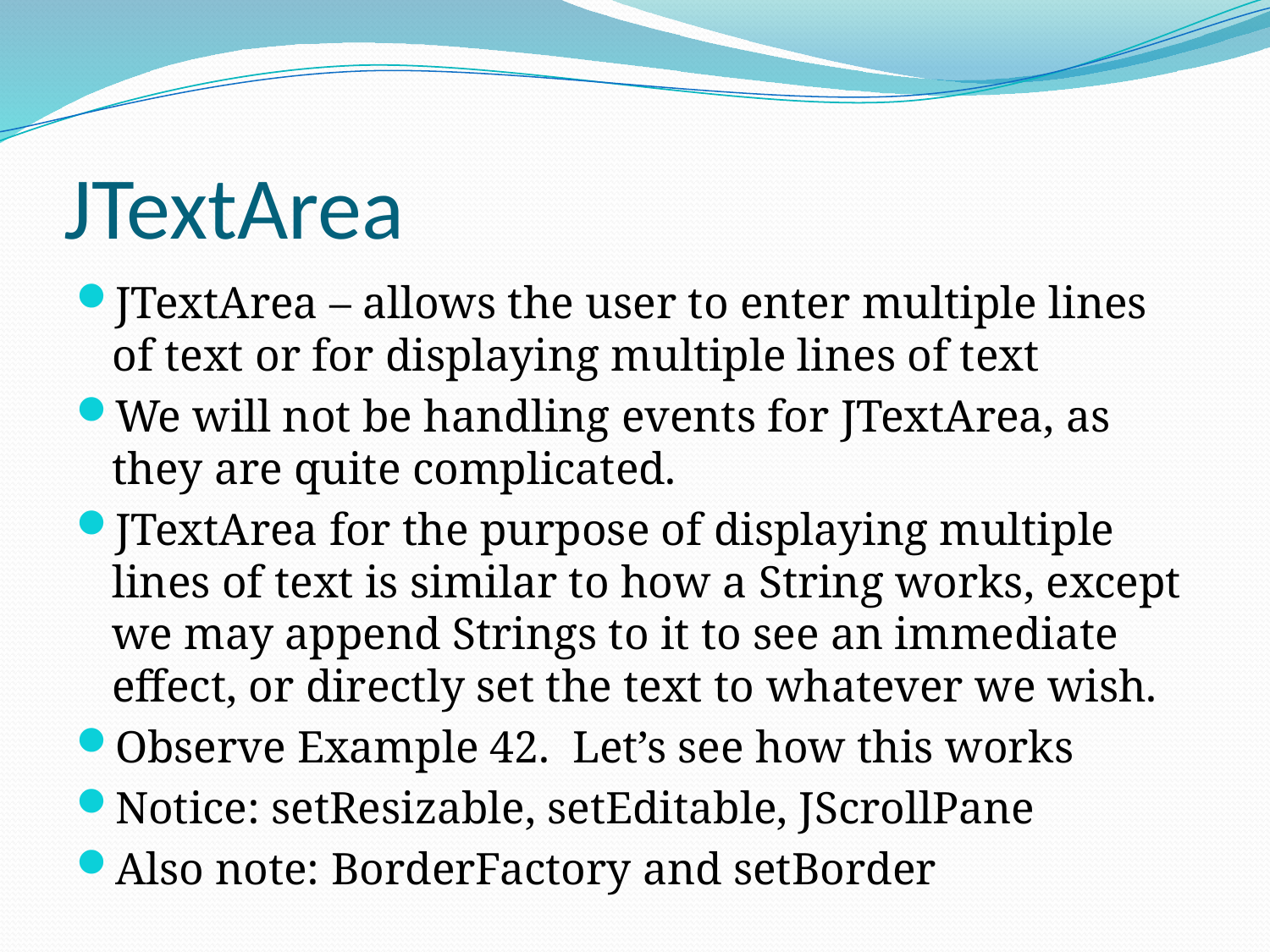

# JTextArea
JTextArea – allows the user to enter multiple lines of text or for displaying multiple lines of text
We will not be handling events for JTextArea, as they are quite complicated.
JTextArea for the purpose of displaying multiple lines of text is similar to how a String works, except we may append Strings to it to see an immediate effect, or directly set the text to whatever we wish.
Observe Example 42.  Let’s see how this works
Notice: setResizable, setEditable, JScrollPane
Also note: BorderFactory and setBorder